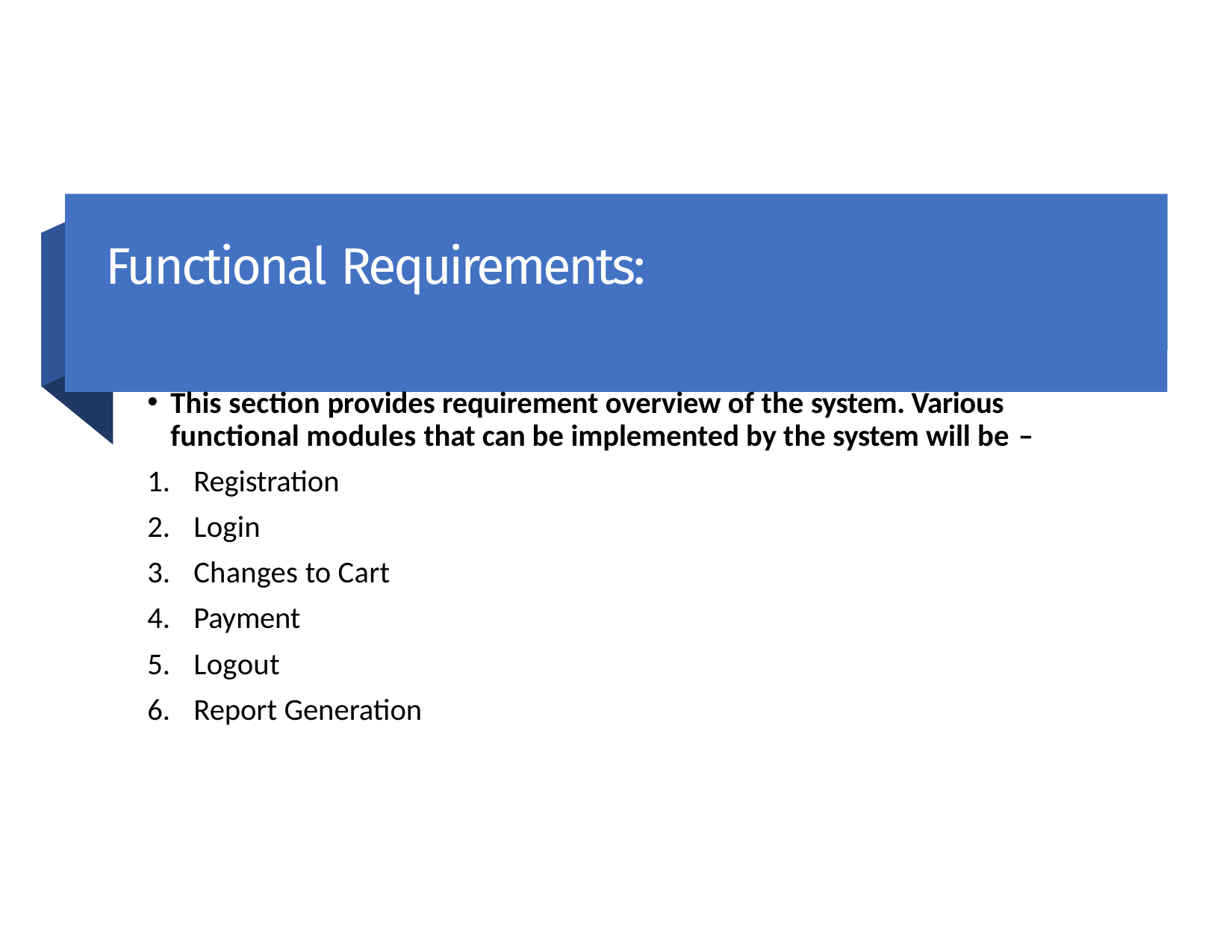

# Functional Requirements:
This section provides requirement overview of the system. Various  functional modules that can be implemented by the system will be –
Registration
Login
Changes to Cart
Payment
Logout
Report Generation